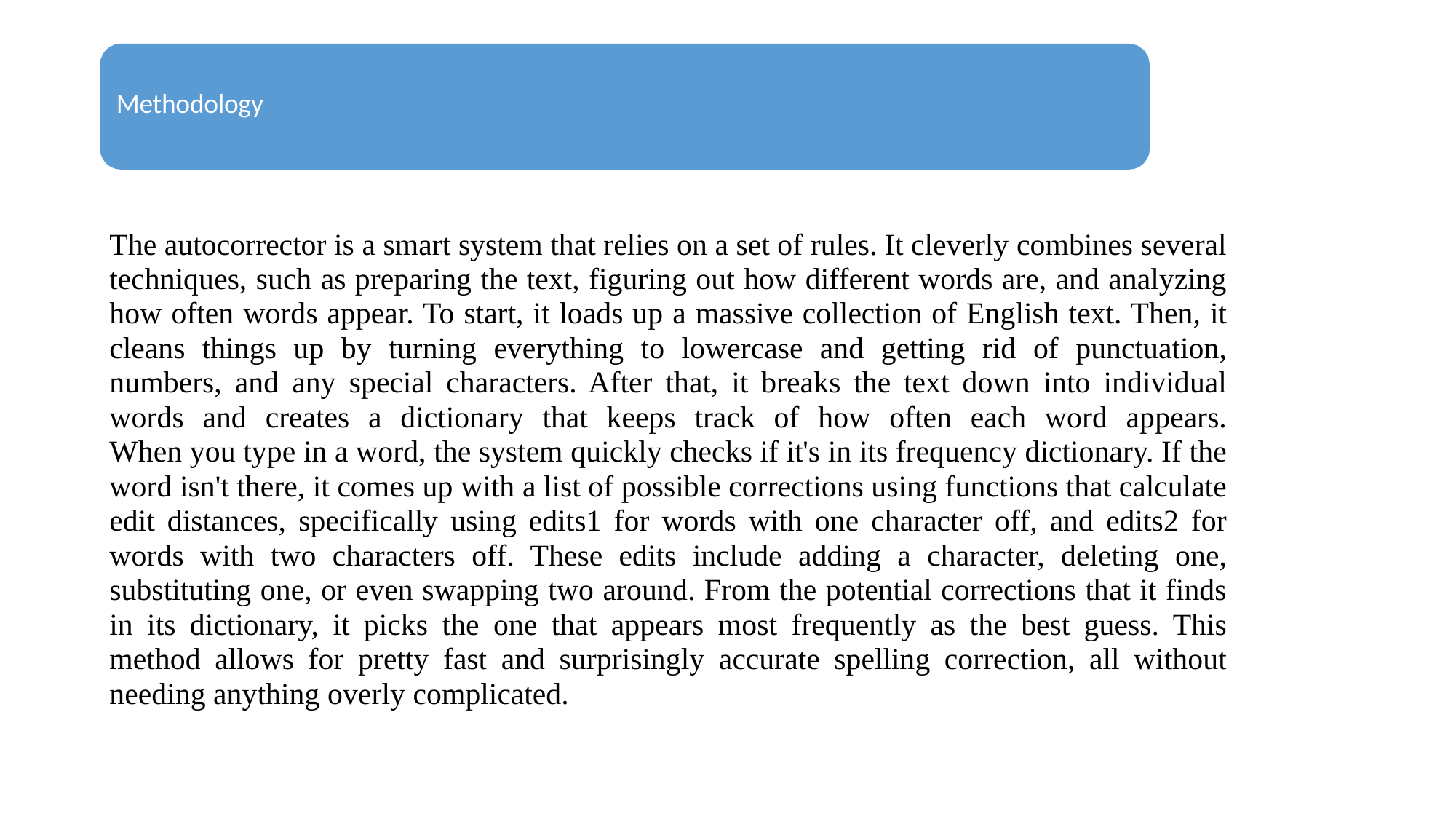

# Methodology
The autocorrector is a smart system that relies on a set of rules. It cleverly combines several techniques, such as preparing the text, figuring out how different words are, and analyzing how often words appear. To start, it loads up a massive collection of English text. Then, it cleans things up by turning everything to lowercase and getting rid of punctuation, numbers, and any special characters. After that, it breaks the text down into individual words and creates a dictionary that keeps track of how often each word appears.
When you type in a word, the system quickly checks if it's in its frequency dictionary. If the word isn't there, it comes up with a list of possible corrections using functions that calculate edit distances, specifically using edits1 for words with one character off, and edits2 for words with two characters off. These edits include adding a character, deleting one, substituting one, or even swapping two around. From the potential corrections that it finds in its dictionary, it picks the one that appears most frequently as the best guess. This method allows for pretty fast and surprisingly accurate spelling correction, all without needing anything overly complicated.